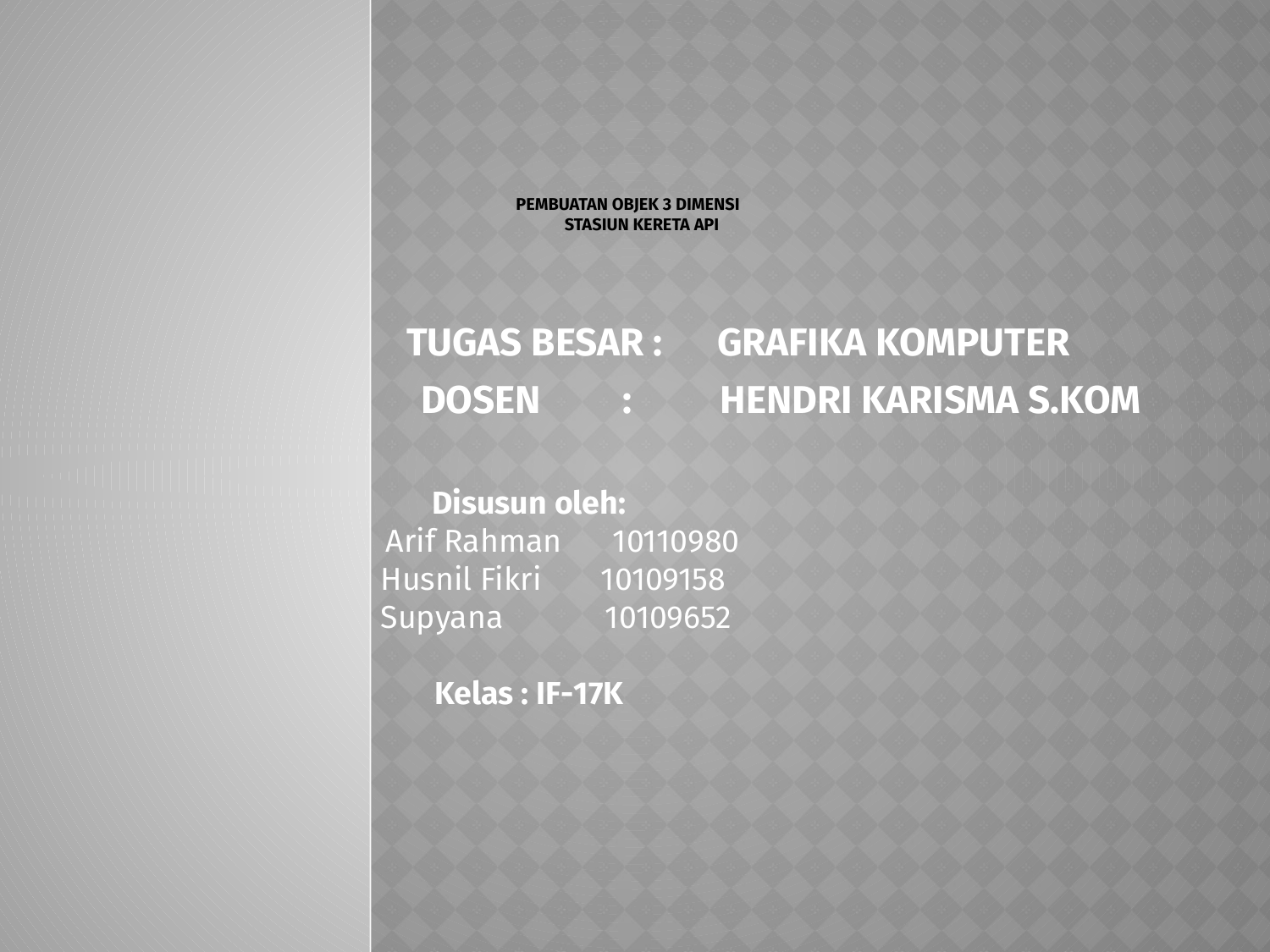

# PEMBUATAN OBJEK 3 DIMENSI Stasiun Kereta Api
TUGAS BESAR :      GRAFIKA KOMPUTER
DOSEN         :	     HENDRI KARISMA S.KOM
Disusun oleh:
        Arif Rahman      10110980
	      Husnil Fikri       10109158
	      Supyana            10109652

Kelas : IF-17K